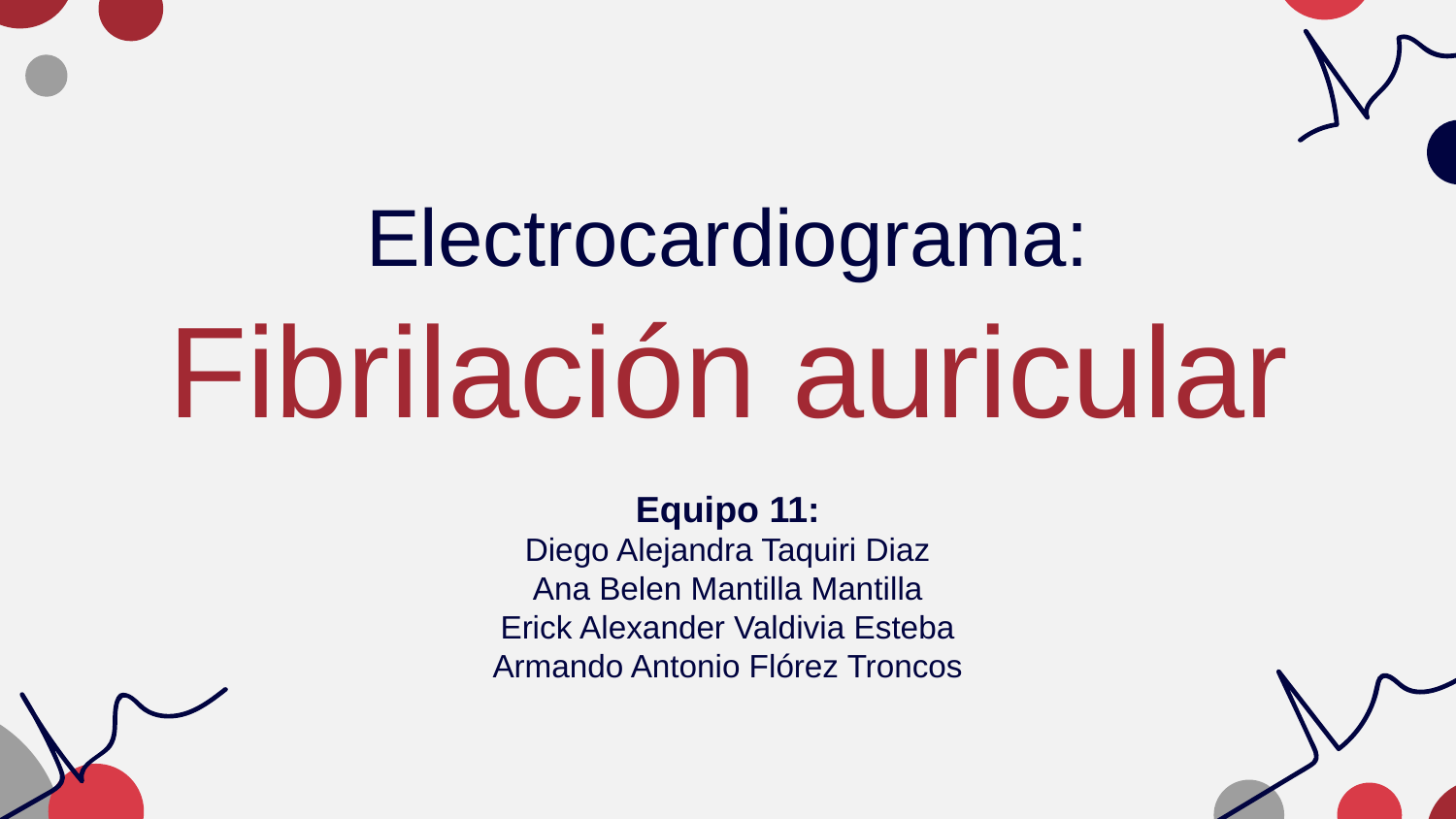

Electrocardiograma: Fibrilación auricular
Equipo 11:
Diego Alejandra Taquiri Diaz
Ana Belen Mantilla Mantilla
Erick Alexander Valdivia Esteba
Armando Antonio Flórez Troncos